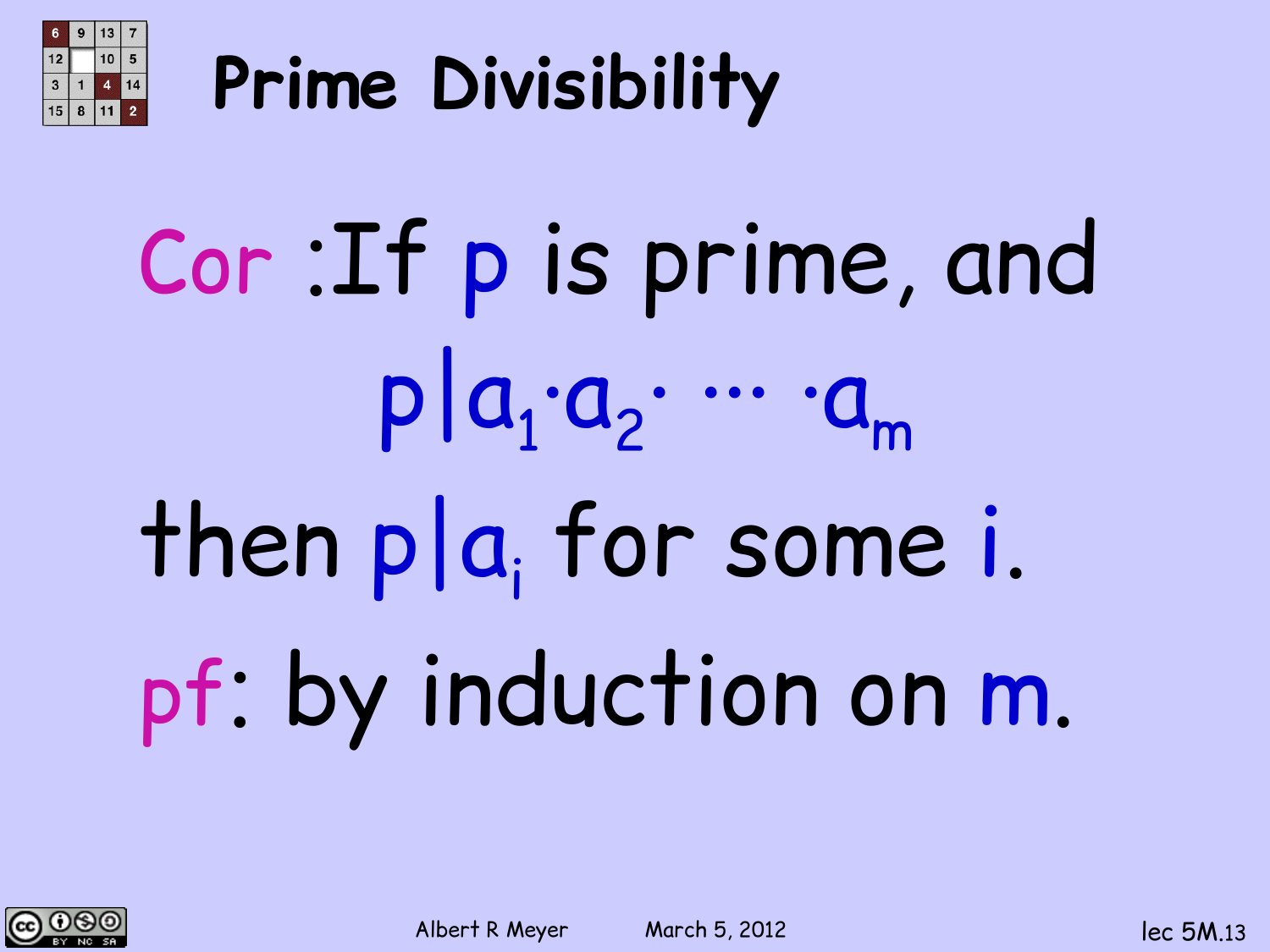

# Prime Divisibility
Cor :If p is prime, and
p|a1·a2· ··· ·am
then p|ai for some i.
pf: by induction on m.

lec 5M.13